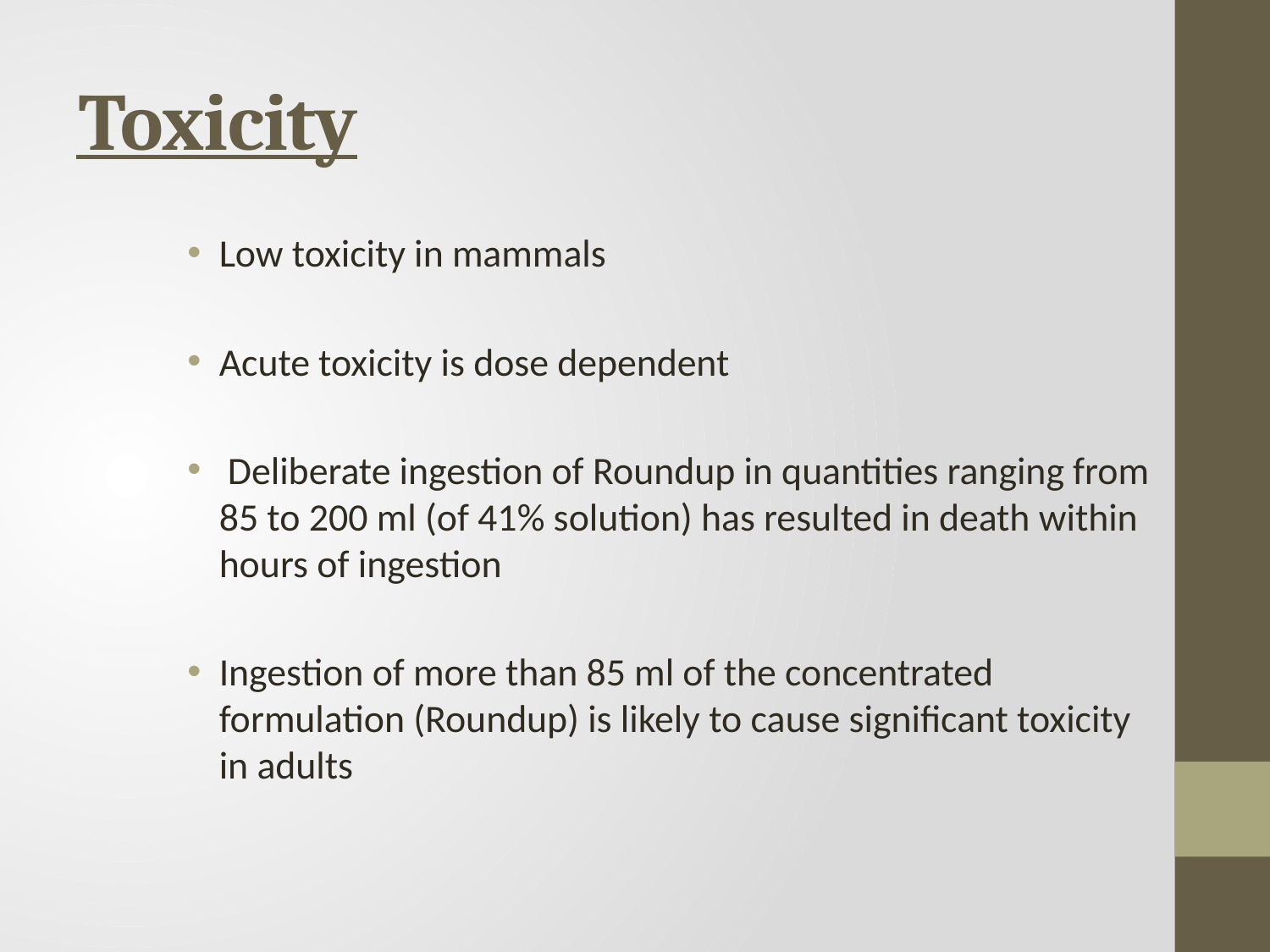

# Toxicity
Low toxicity in mammals

Acute toxicity is dose dependent

 Deliberate ingestion of Roundup in quantities ranging from 85 to 200 ml (of 41% solution) has resulted in death within hours of ingestion

Ingestion of more than 85 ml of the concentrated formulation (Roundup) is likely to cause significant toxicity in adults